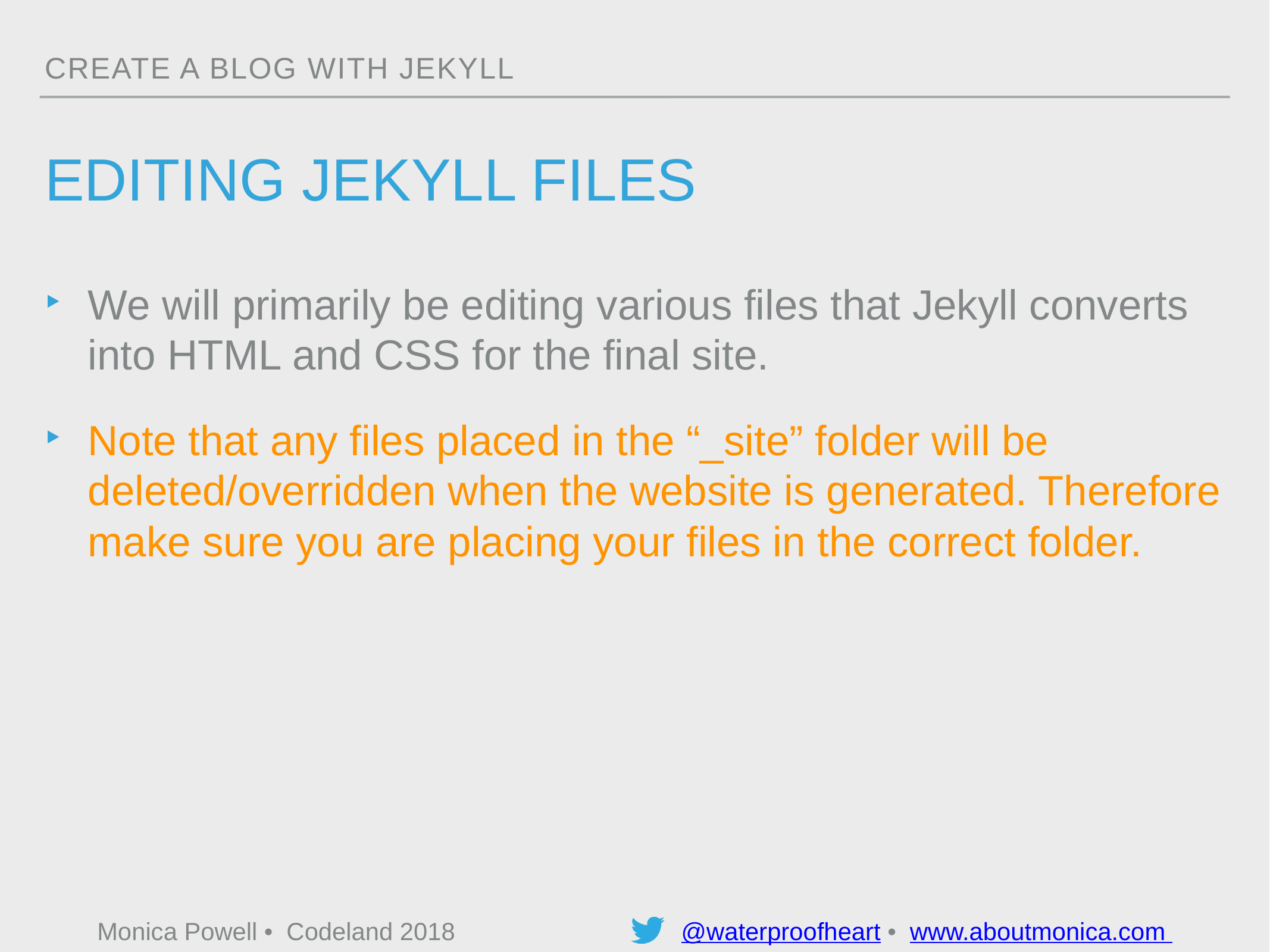

25
Create a blog with jekyll
# Editing jekyll files
We will primarily be editing various files that Jekyll converts into HTML and CSS for the final site.
Note that any files placed in the “_site” folder will be deleted/overridden when the website is generated. Therefore make sure you are placing your files in the correct folder.